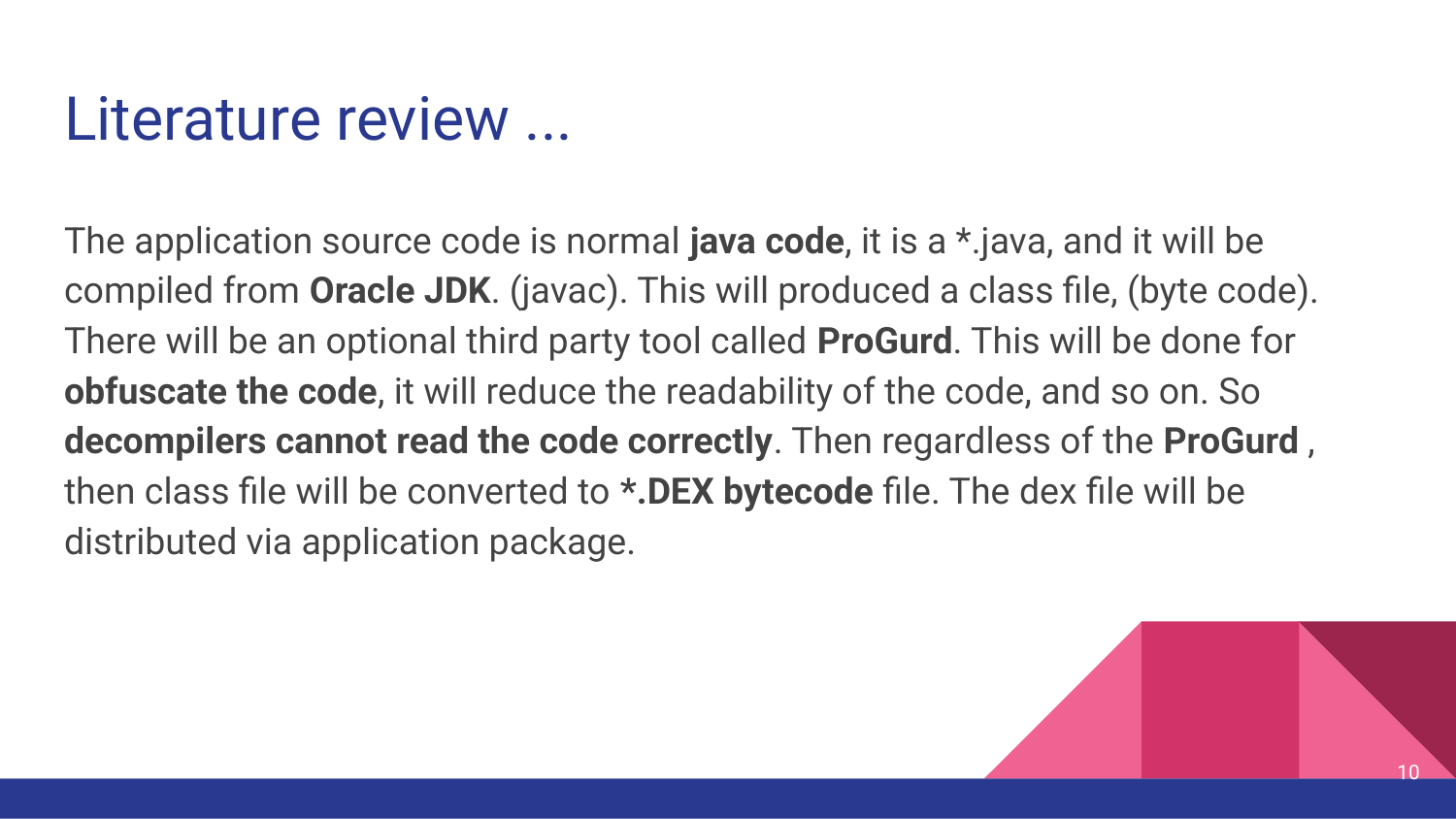

# Literature review ...
The application source code is normal java code, it is a *.java, and it will be compiled from Oracle JDK. (javac). This will produced a class file, (byte code). There will be an optional third party tool called ProGurd. This will be done for obfuscate the code, it will reduce the readability of the code, and so on. So decompilers cannot read the code correctly. Then regardless of the ProGurd , then class file will be converted to *.DEX bytecode file. The dex file will be distributed via application package.
10